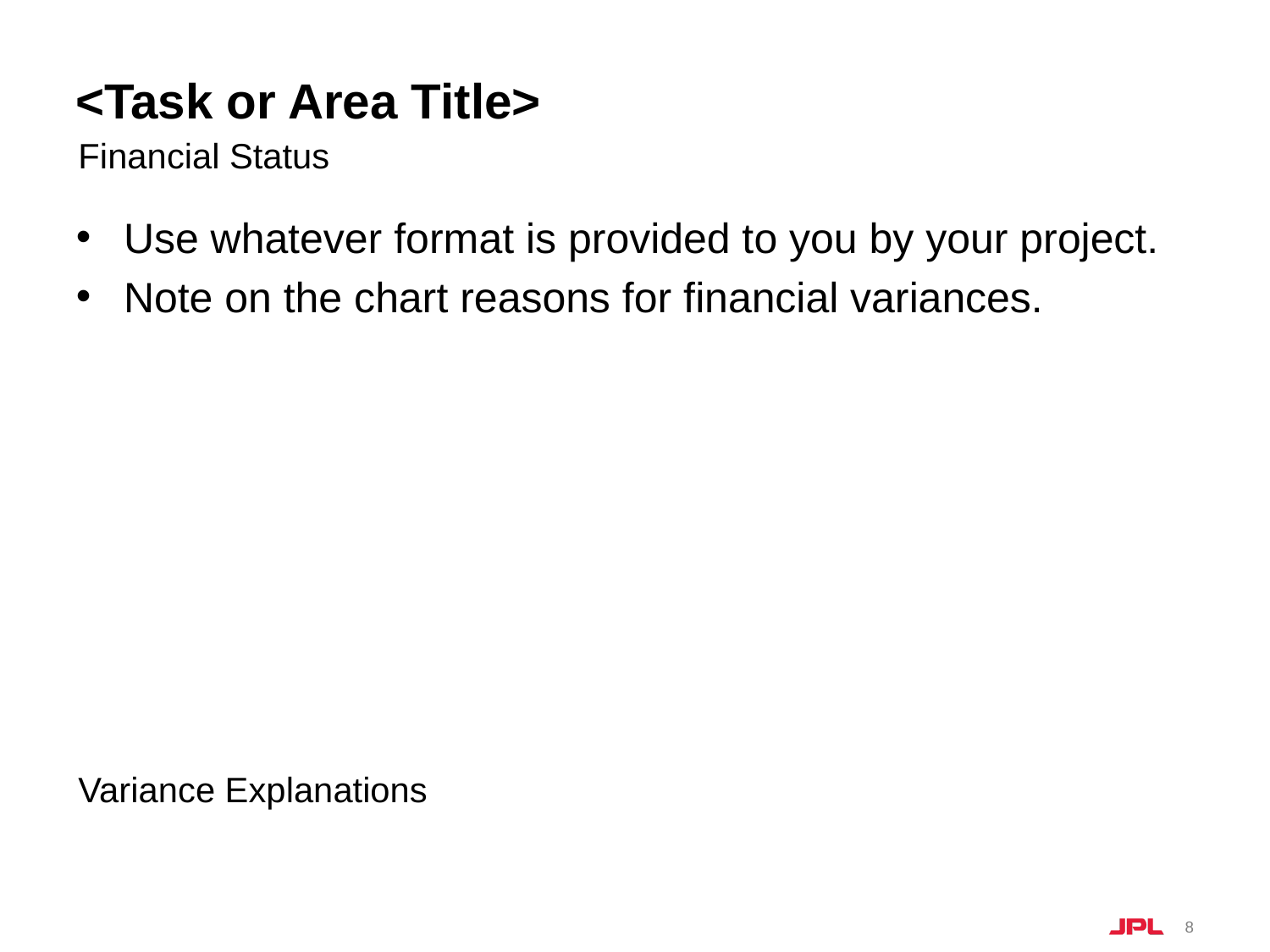

# <Task or Area Title>
Financial Status
Use whatever format is provided to you by your project.
Note on the chart reasons for financial variances.
Variance Explanations
8